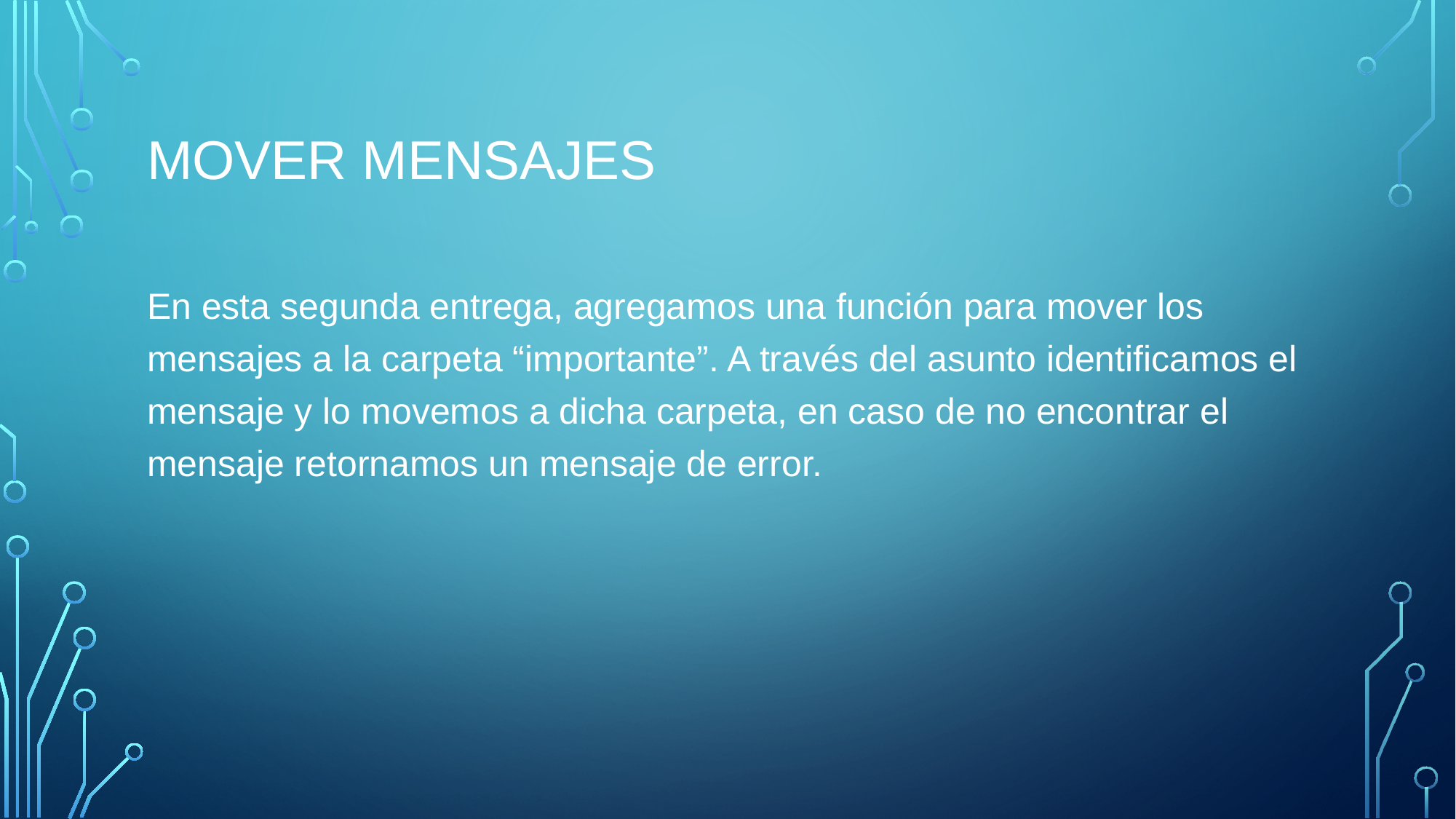

# Mover mensajes
En esta segunda entrega, agregamos una función para mover los mensajes a la carpeta “importante”. A través del asunto identificamos el mensaje y lo movemos a dicha carpeta, en caso de no encontrar el mensaje retornamos un mensaje de error.